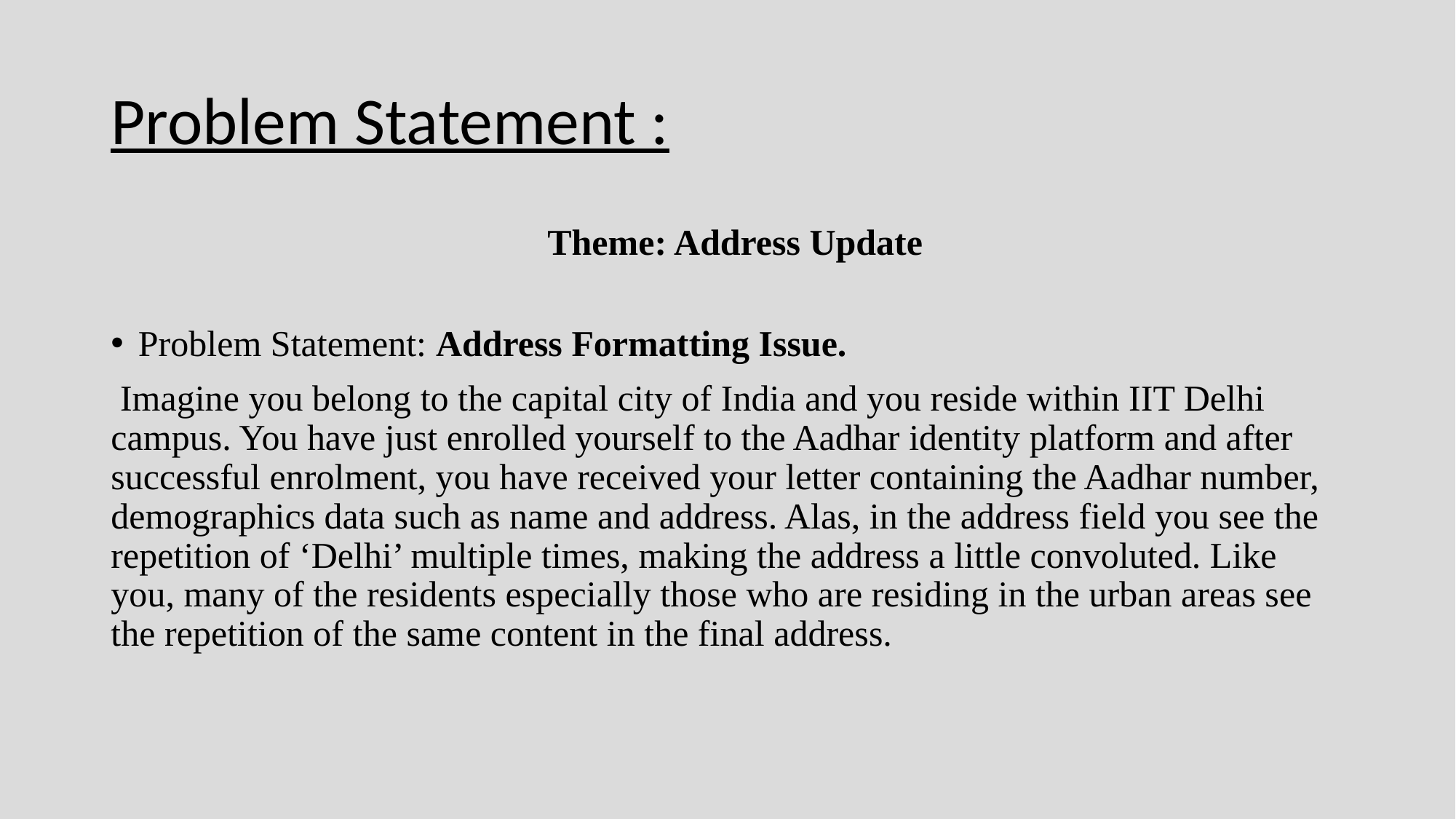

# Problem Statement :
			Theme: Address Update

Problem Statement: Address Formatting Issue.
 Imagine you belong to the capital city of India and you reside within IIT Delhi campus. You have just enrolled yourself to the Aadhar identity platform and after successful enrolment, you have received your letter containing the Aadhar number, demographics data such as name and address. Alas, in the address field you see the repetition of ‘Delhi’ multiple times, making the address a little convoluted. Like you, many of the residents especially those who are residing in the urban areas see the repetition of the same content in the final address.